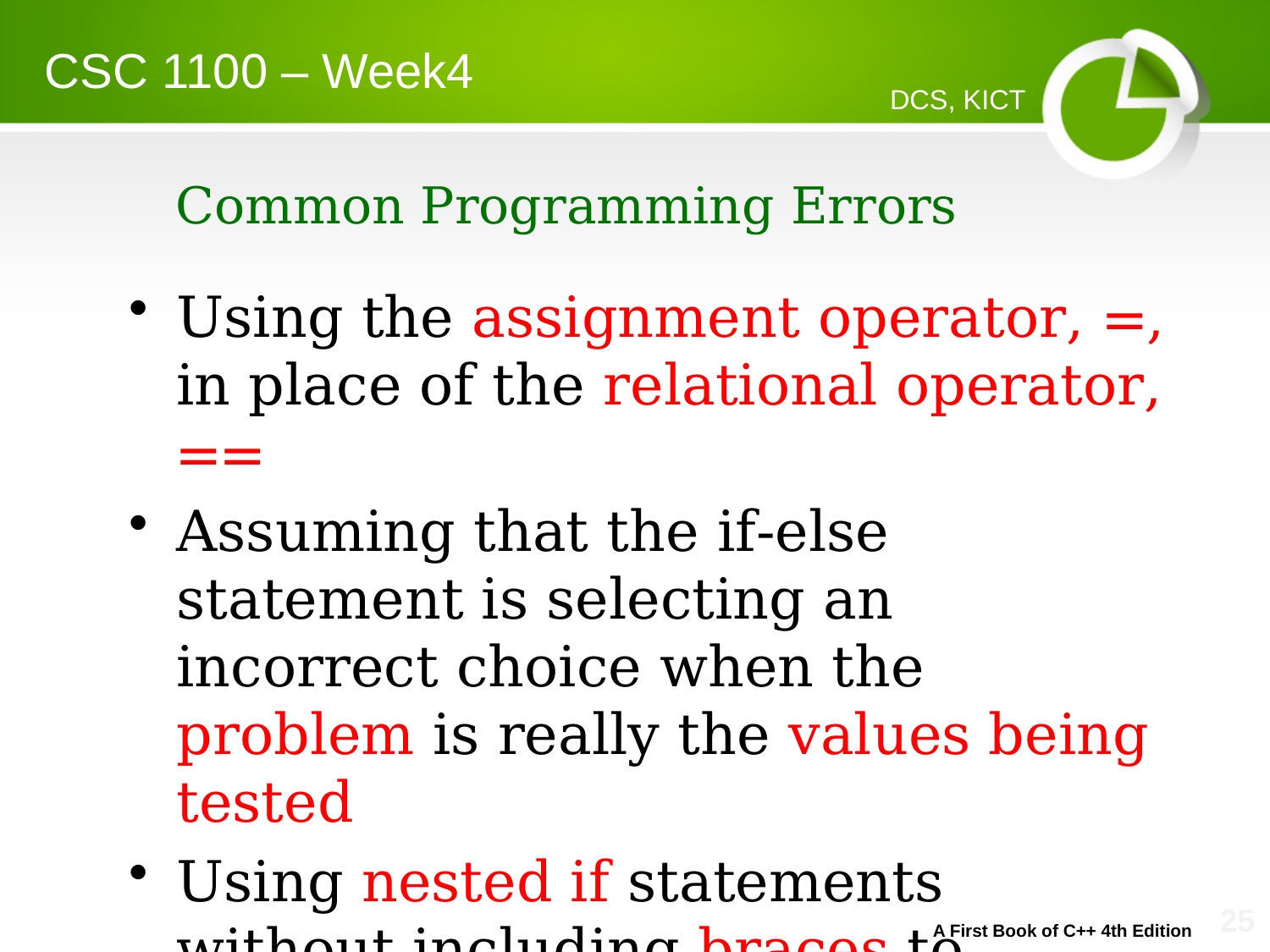

CSC 1100 – Week4
DCS, KICT
25
# Common Programming Errors
Using the assignment operator, =, in place of the relational operator, ==
Assuming that the if-else statement is selecting an incorrect choice when the problem is really the values being tested
Using nested if statements without including braces to clearly indicate the desired structure
25
A First Book of C++ 4th Edition